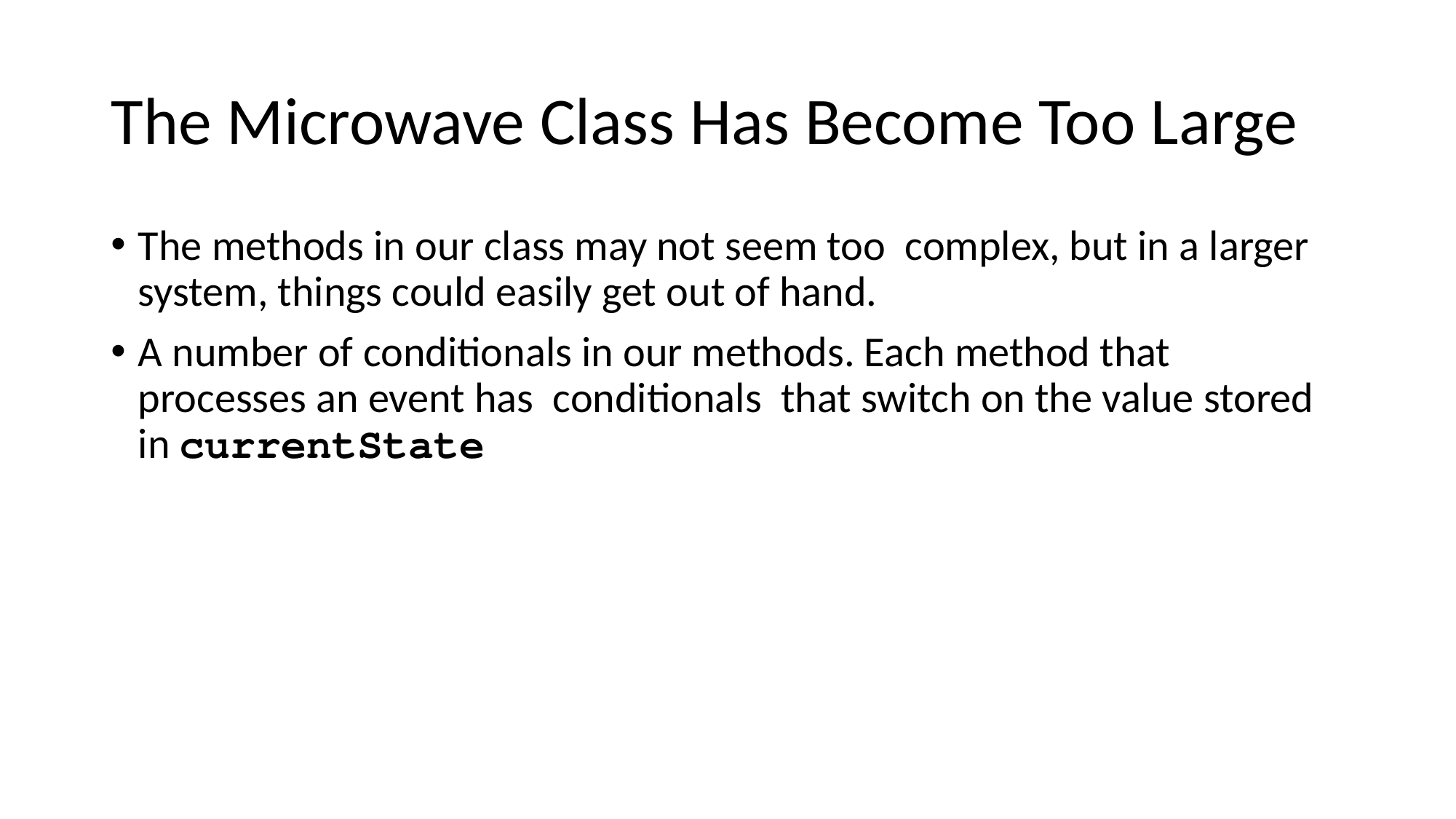

# The Microwave Class Has Become Too Large
The methods in our class may not seem too  complex, but in a larger system, things could easily get out of hand.
A number of conditionals in our methods. Each method that processes an event has  conditionals  that switch on the value stored in currentState